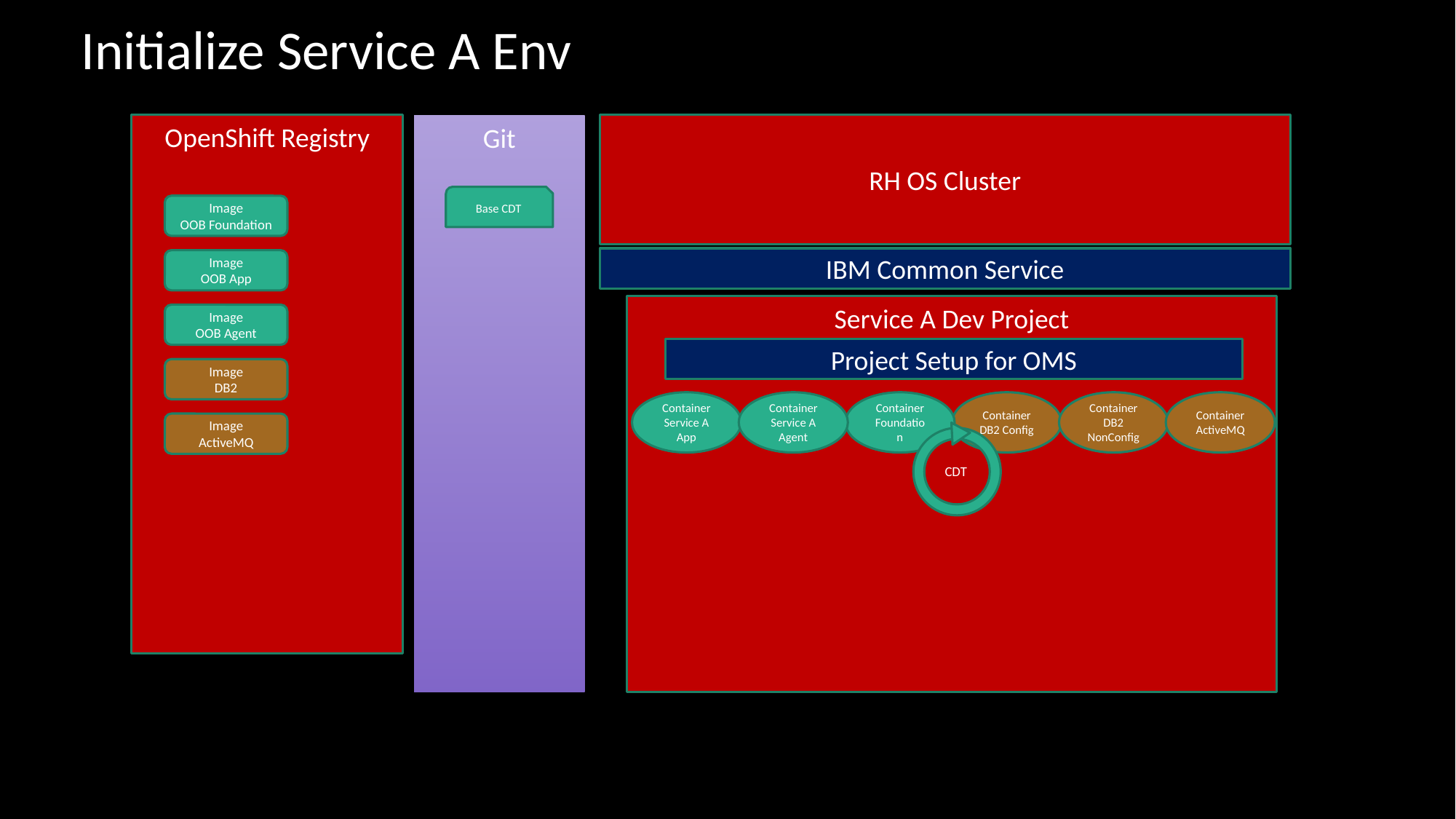

# Initialize Service A Env
OpenShift Registry
RH OS Cluster
Git
Base CDT
Image
OOB Foundation
IBM Common Service
Image
OOB App
Service A Dev Project
Image
OOB Agent
Project Setup for OMS
Image
DB2
Container
Service A App
Container
Service A Agent
Container
Foundation
Container
DB2 Config
Container
DB2 NonConfig
Container
ActiveMQ
Image
ActiveMQ

CDT